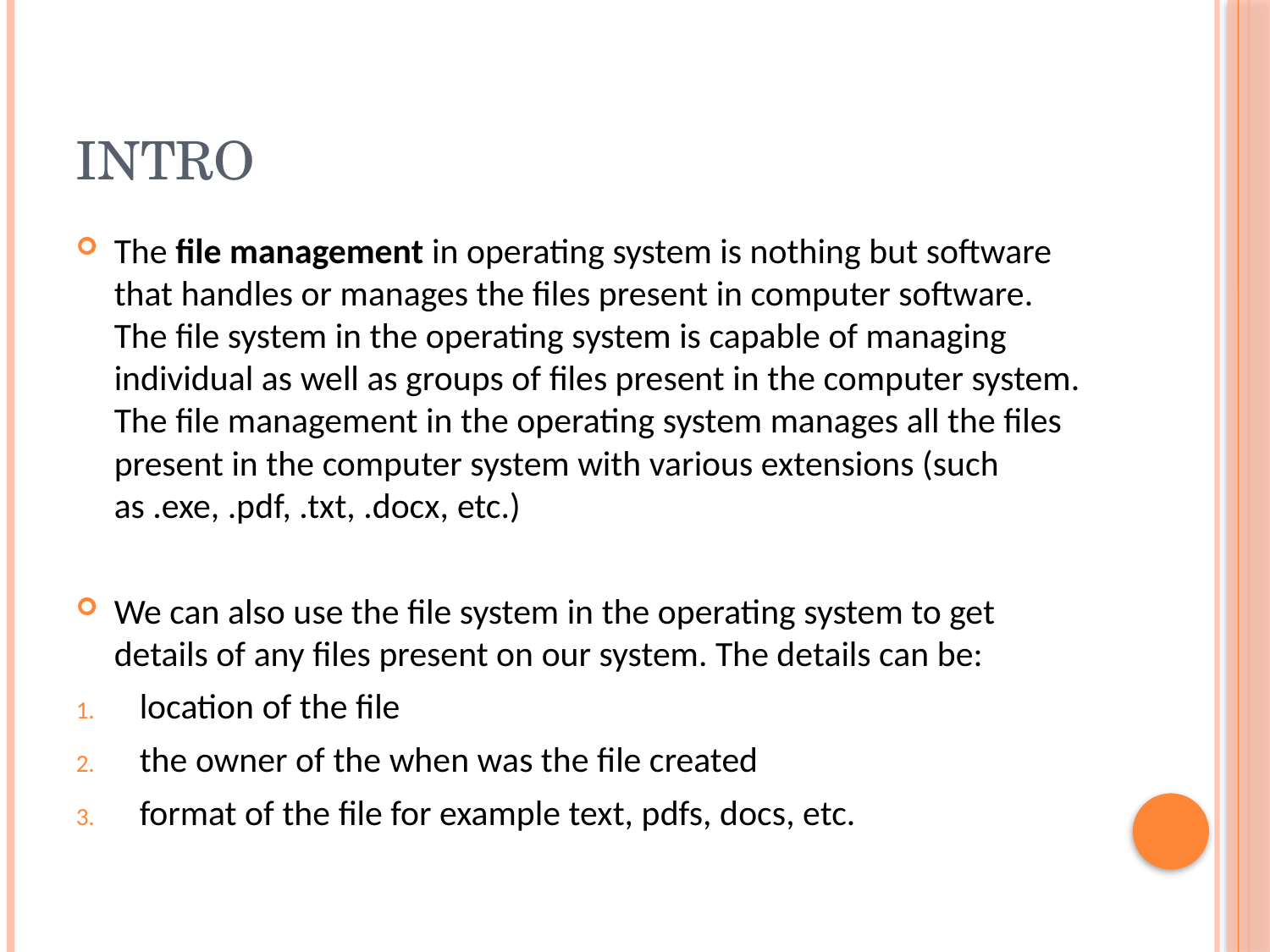

# INTRO
The file management in operating system is nothing but software that handles or manages the files present in computer software. The file system in the operating system is capable of managing individual as well as groups of files present in the computer system. The file management in the operating system manages all the files present in the computer system with various extensions (such as .exe, .pdf, .txt, .docx, etc.)

We can also use the file system in the operating system to get details of any files present on our system. The details can be:
location of the file
the owner of the when was the file created
format of the file for example text, pdfs, docs, etc.